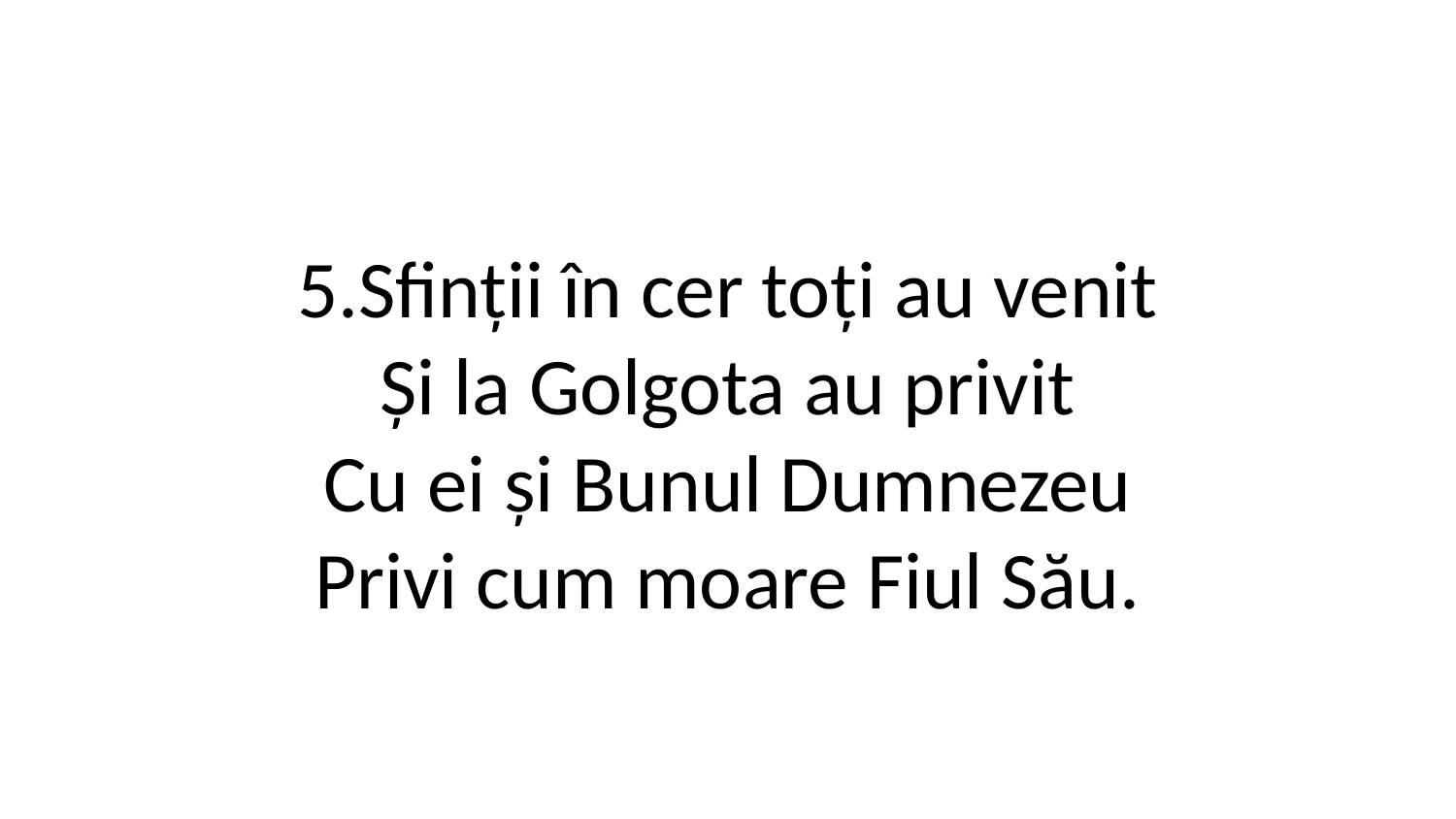

5.Sfinții în cer toți au venit
Și la Golgota au privit
Cu ei și Bunul Dumnezeu
Privi cum moare Fiul Său.